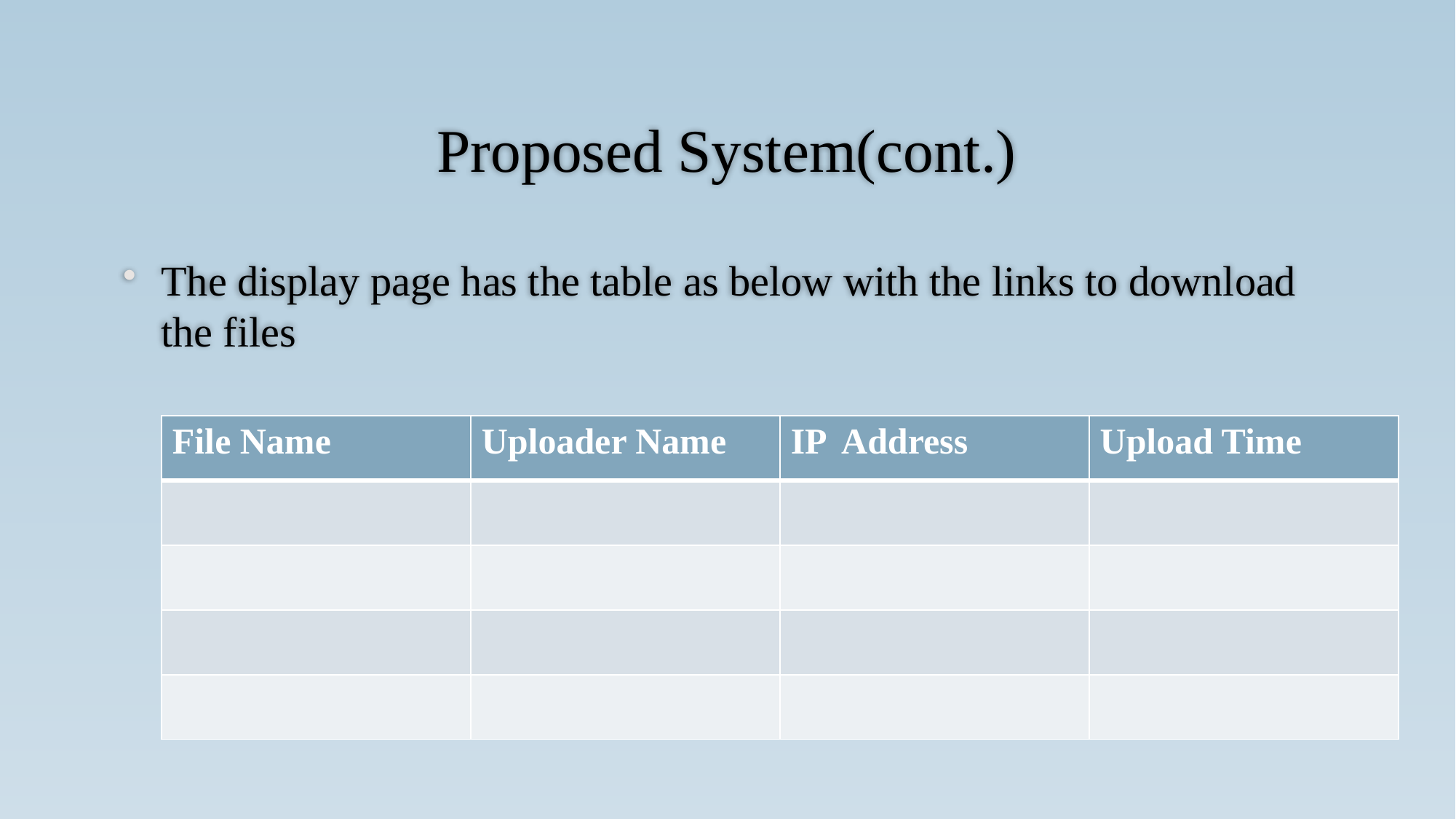

# Proposed System(cont.)
The display page has the table as below with the links to download the files

| File Name | Uploader Name | IP Address | Upload Time |
| --- | --- | --- | --- |
|  |  |  |  |
|  |  |  |  |
|  |  |  |  |
|  |  |  |  |